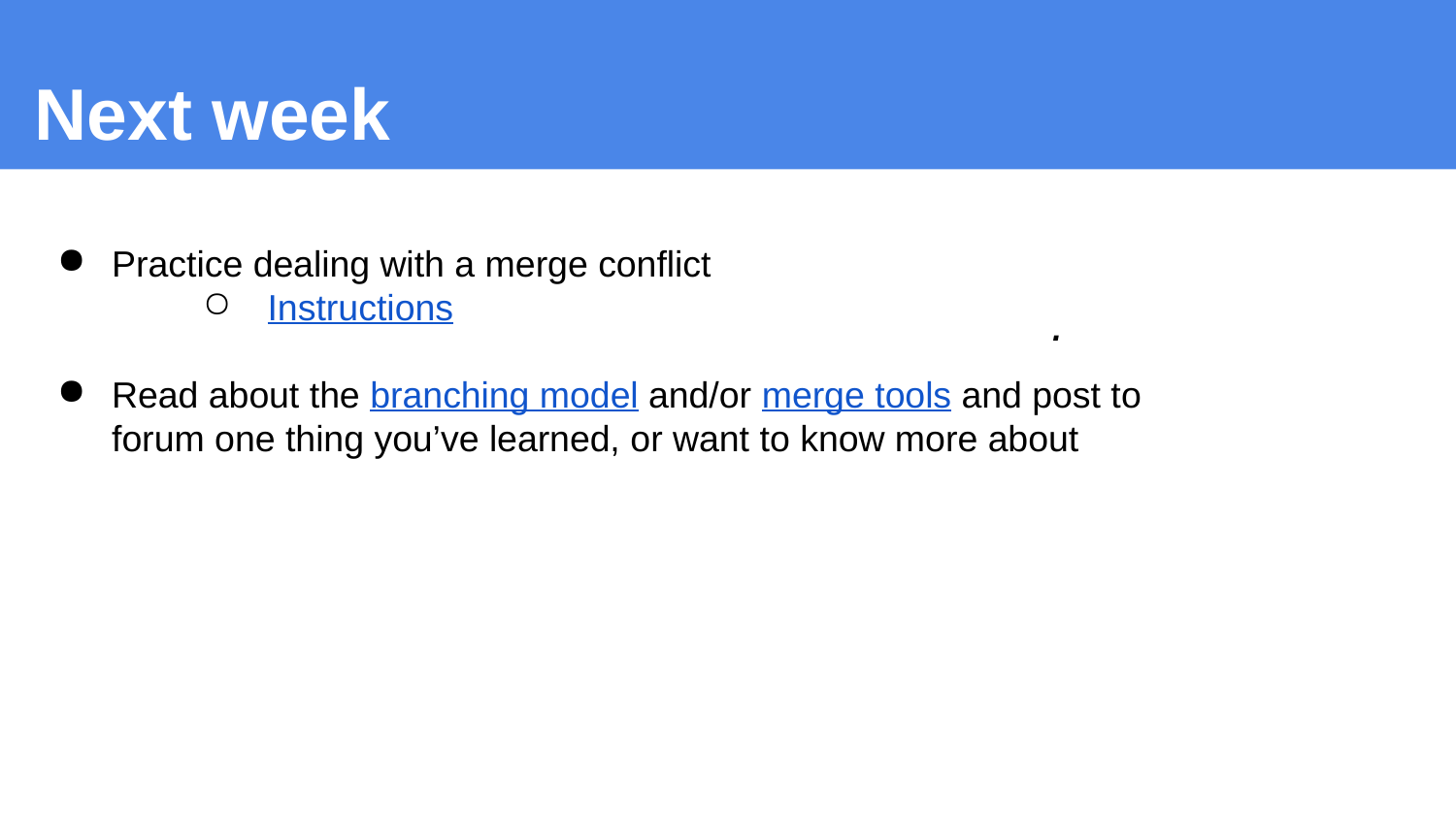

Next week
Practice dealing with a merge conflict
 Instructions

Read about the branching model and/or merge tools and post to forum one thing you’ve learned, or want to know more about

.